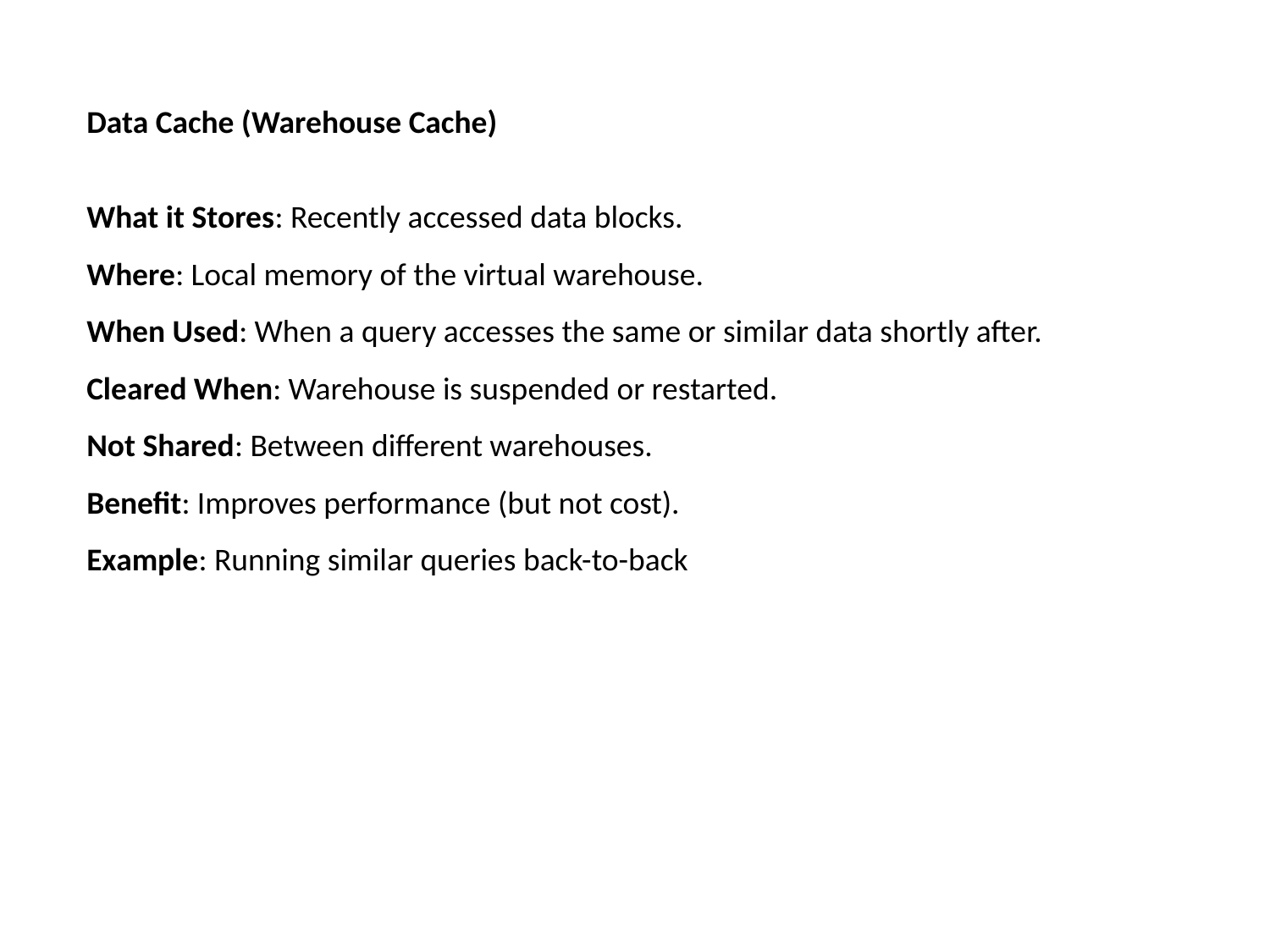

Data Cache (Warehouse Cache)

What it Stores: Recently accessed data blocks.
Where: Local memory of the virtual warehouse.
When Used: When a query accesses the same or similar data shortly after.
Cleared When: Warehouse is suspended or restarted.
Not Shared: Between different warehouses.
Benefit: Improves performance (but not cost).
Example: Running similar queries back-to-back